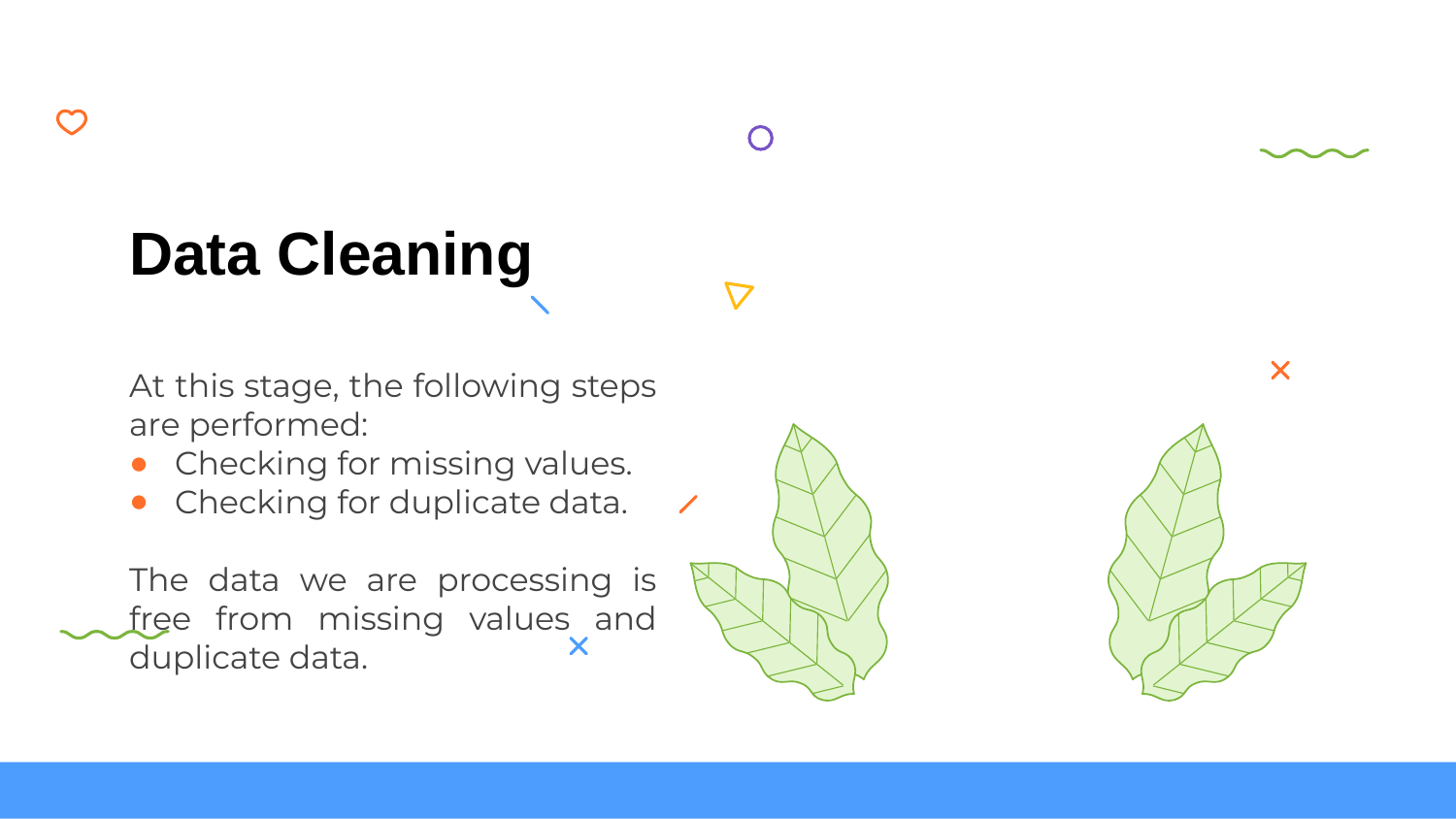

# Data Cleaning
At this stage, the following steps are performed:
Checking for missing values.
Checking for duplicate data.

The data we are processing is free from missing values and duplicate data.